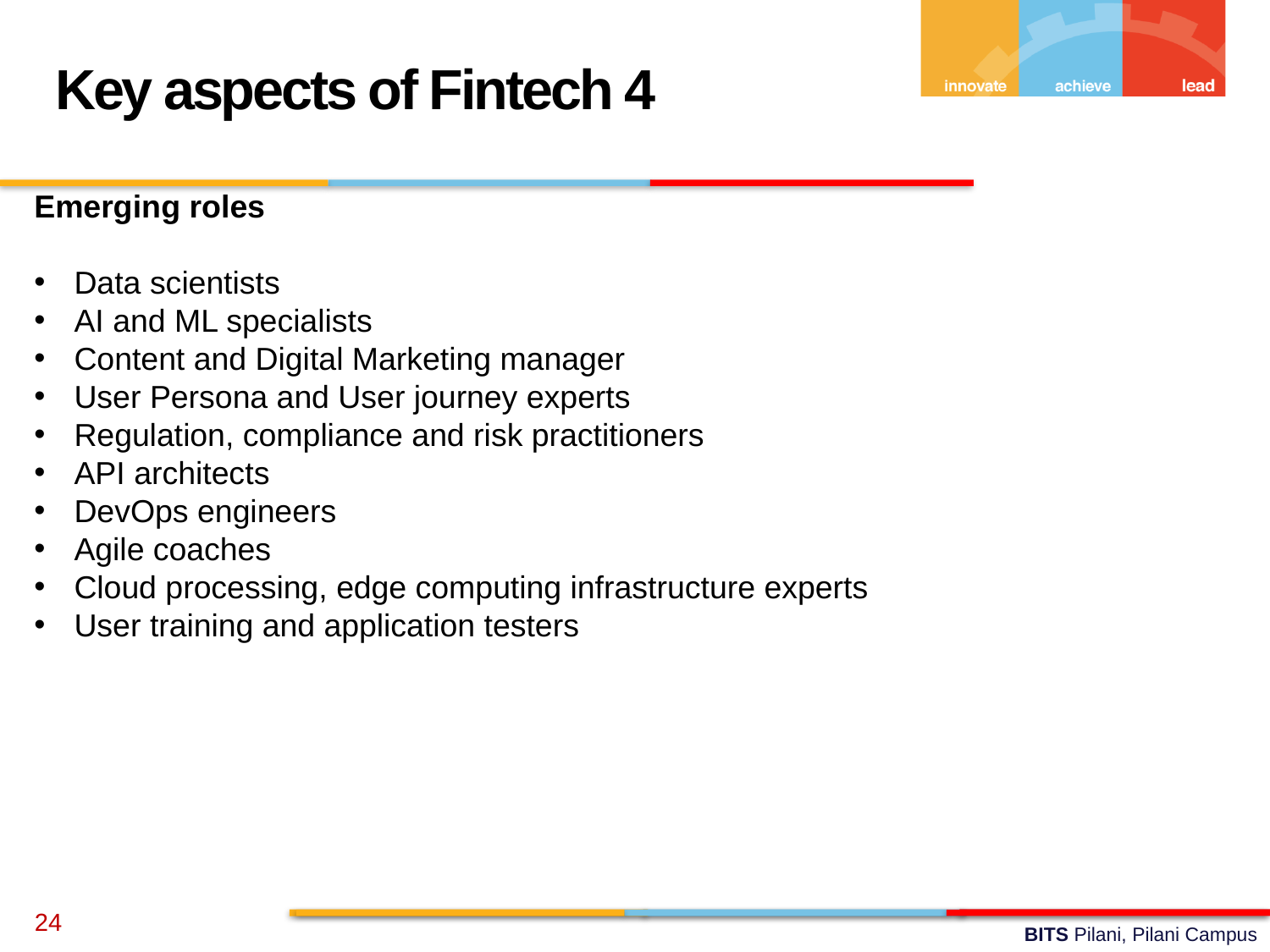

Key aspects of Fintech 4
Emerging roles

Data scientists
AI and ML specialists
Content and Digital Marketing manager
User Persona and User journey experts
Regulation, compliance and risk practitioners
API architects
DevOps engineers
Agile coaches
Cloud processing, edge computing infrastructure experts
User training and application testers

24